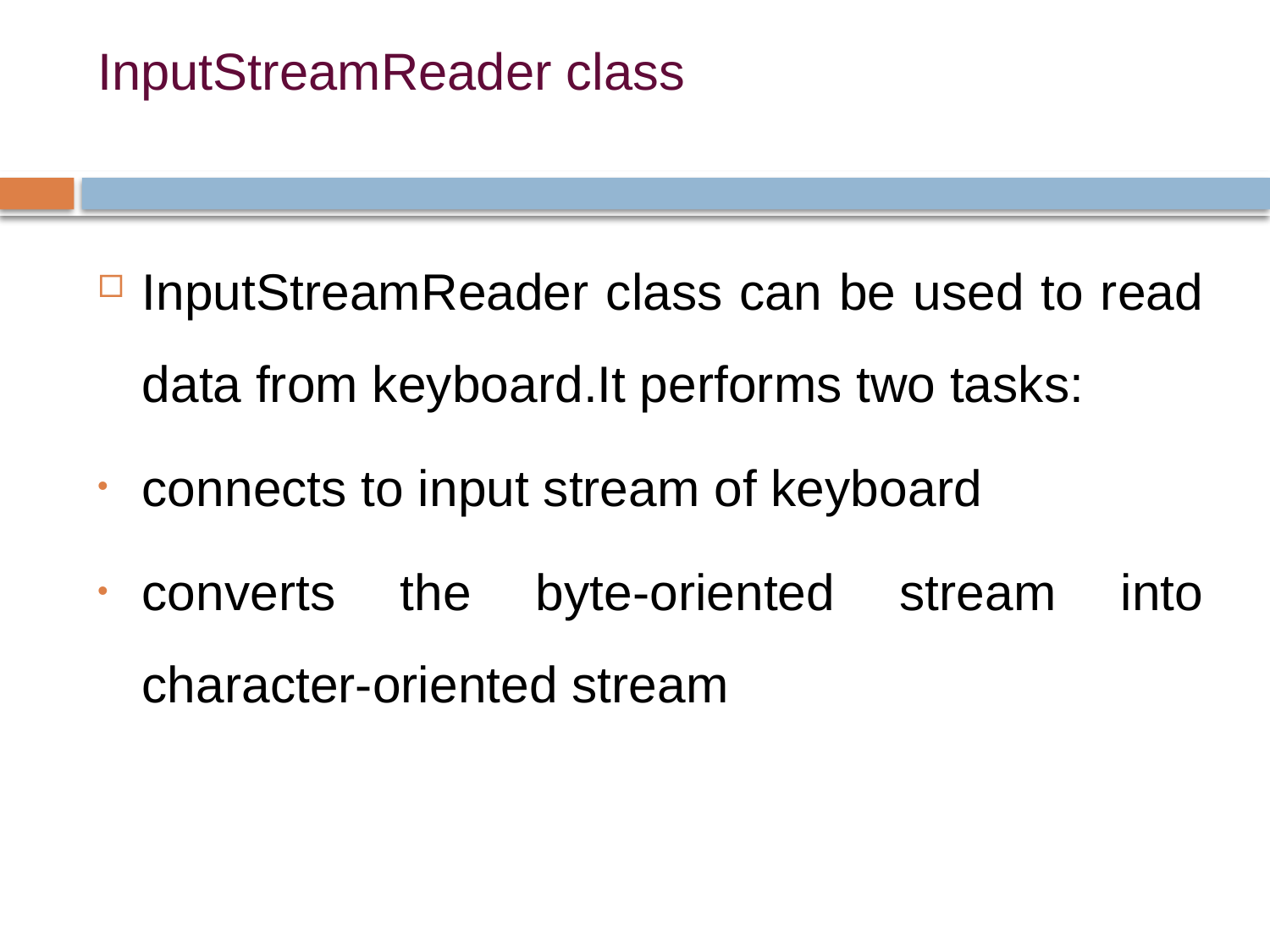

# InputStreamReader class
InputStreamReader class can be used to read data from keyboard.It performs two tasks:
connects to input stream of keyboard
converts the byte-oriented stream into character-oriented stream